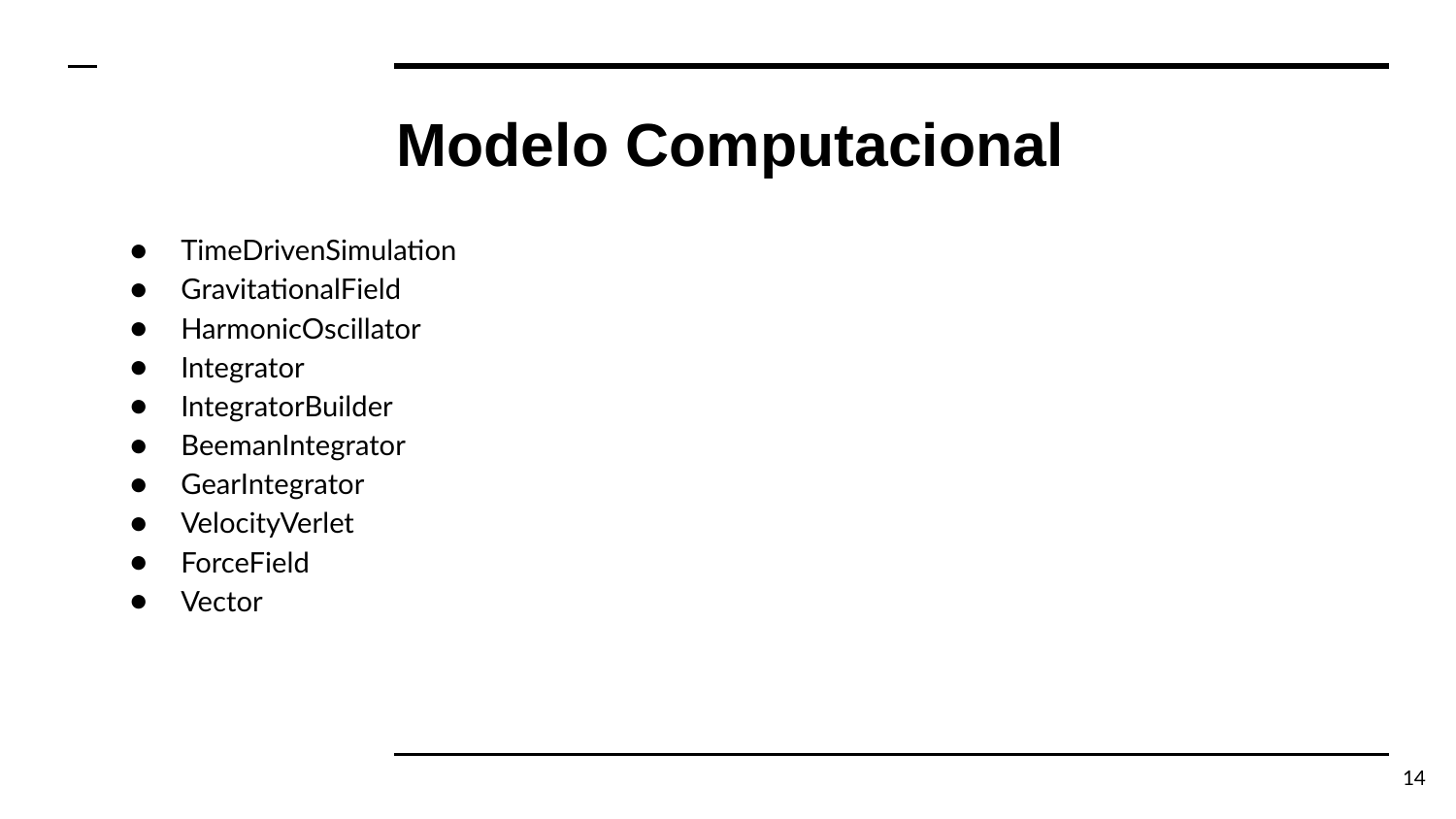

# Modelo Computacional
TimeDrivenSimulation
GravitationalField
HarmonicOscillator
Integrator
IntegratorBuilder
BeemanIntegrator
GearIntegrator
VelocityVerlet
ForceField
Vector
14